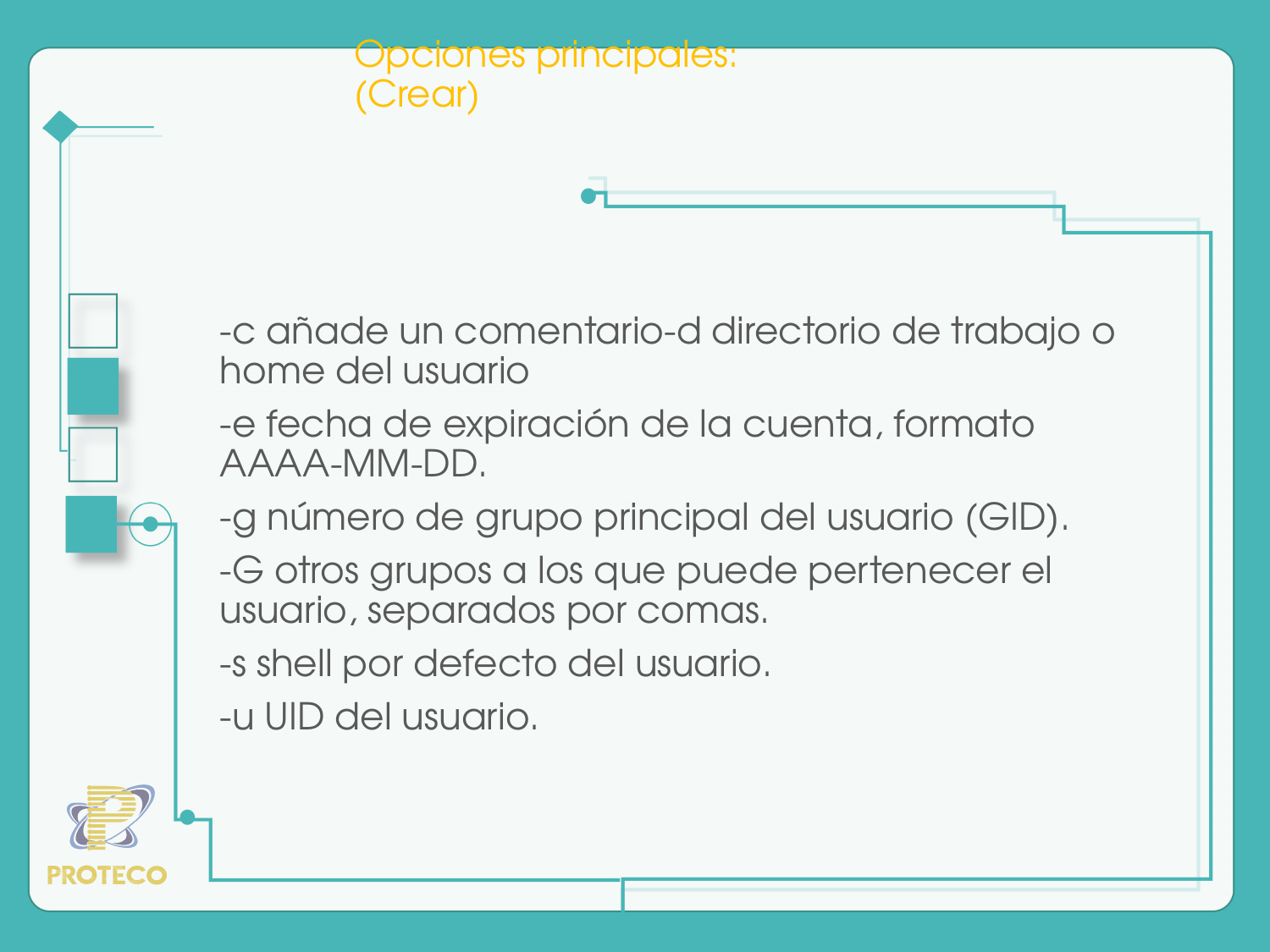

# Opciones principales: (Crear)

-c añade un comentario-d directorio de trabajo o home del usuario
-e fecha de expiración de la cuenta, formato AAAA-MM-DD.
-g número de grupo principal del usuario (GID).
-G otros grupos a los que puede pertenecer el usuario, separados por comas.
-s shell por defecto del usuario.
-u UID del usuario.